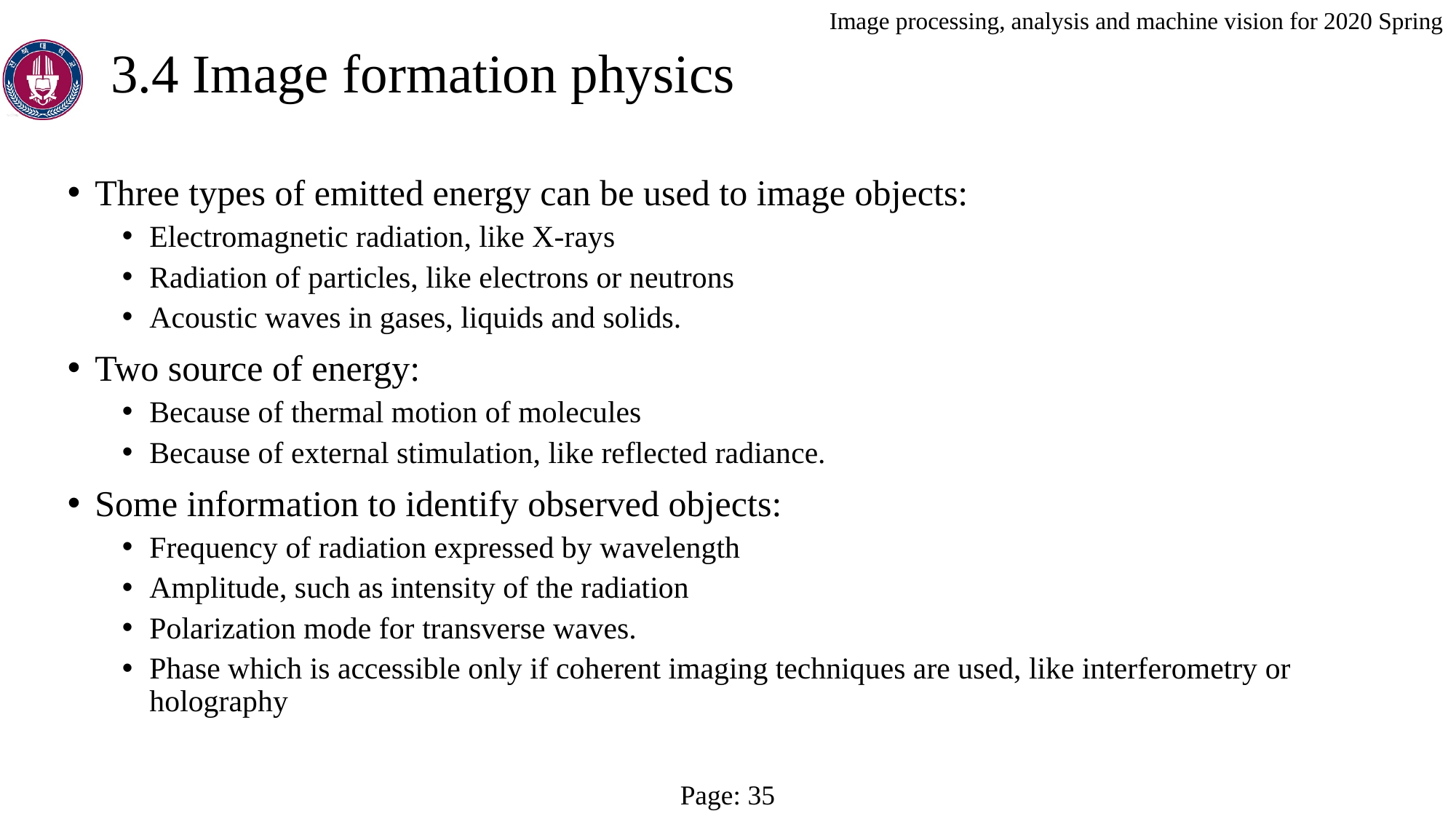

3.4 Image formation physics
Three types of emitted energy can be used to image objects:
Electromagnetic radiation, like X-rays
Radiation of particles, like electrons or neutrons
Acoustic waves in gases, liquids and solids.
Two source of energy:
Because of thermal motion of molecules
Because of external stimulation, like reflected radiance.
Some information to identify observed objects:
Frequency of radiation expressed by wavelength
Amplitude, such as intensity of the radiation
Polarization mode for transverse waves.
Phase which is accessible only if coherent imaging techniques are used, like interferometry or holography